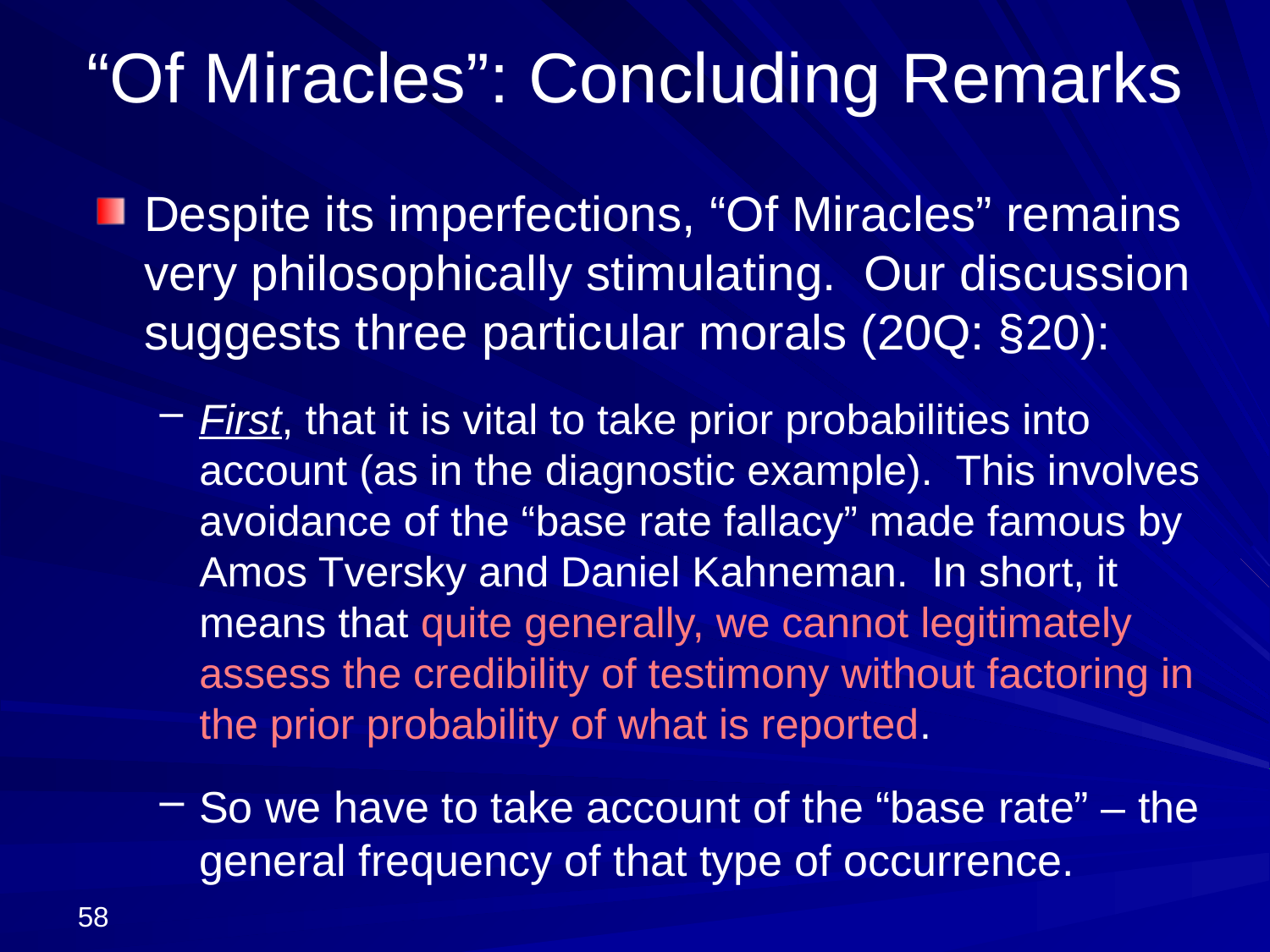

# “Of Miracles”: Concluding Remarks
Despite its imperfections, “Of Miracles” remains very philosophically stimulating.  Our discussion suggests three particular morals (20Q: §20):
First, that it is vital to take prior probabilities into account (as in the diagnostic example).  This involves avoidance of the “base rate fallacy” made famous by Amos Tversky and Daniel Kahneman.  In short, it means that quite generally, we cannot legitimately assess the credibility of testimony without factoring in the prior probability of what is reported.
So we have to take account of the “base rate” – the general frequency of that type of occurrence.
58